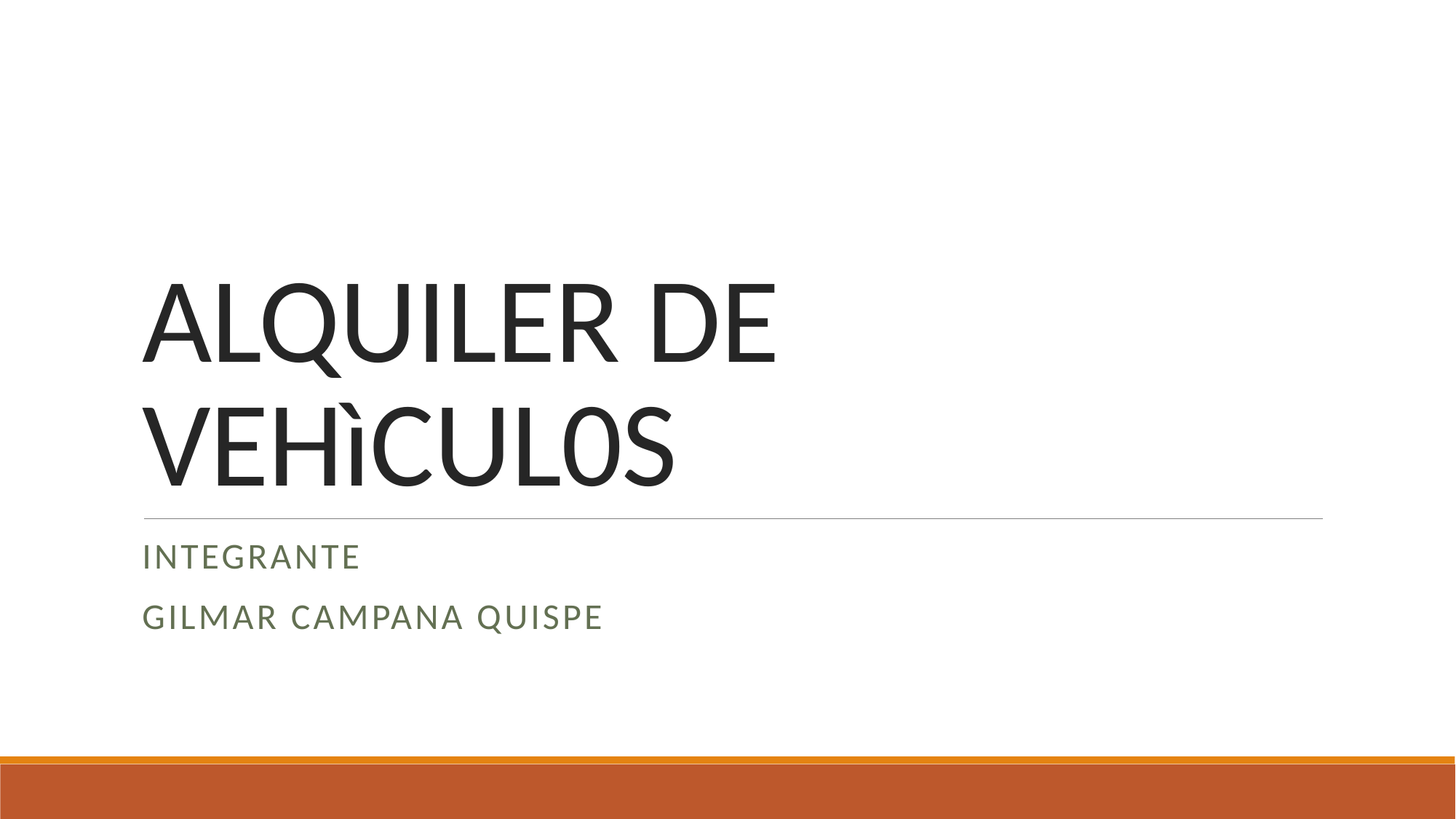

# ALQUILER DE VEHìCUL0S
INTEGRANTE
GILMAR CAMPANA QUISPE